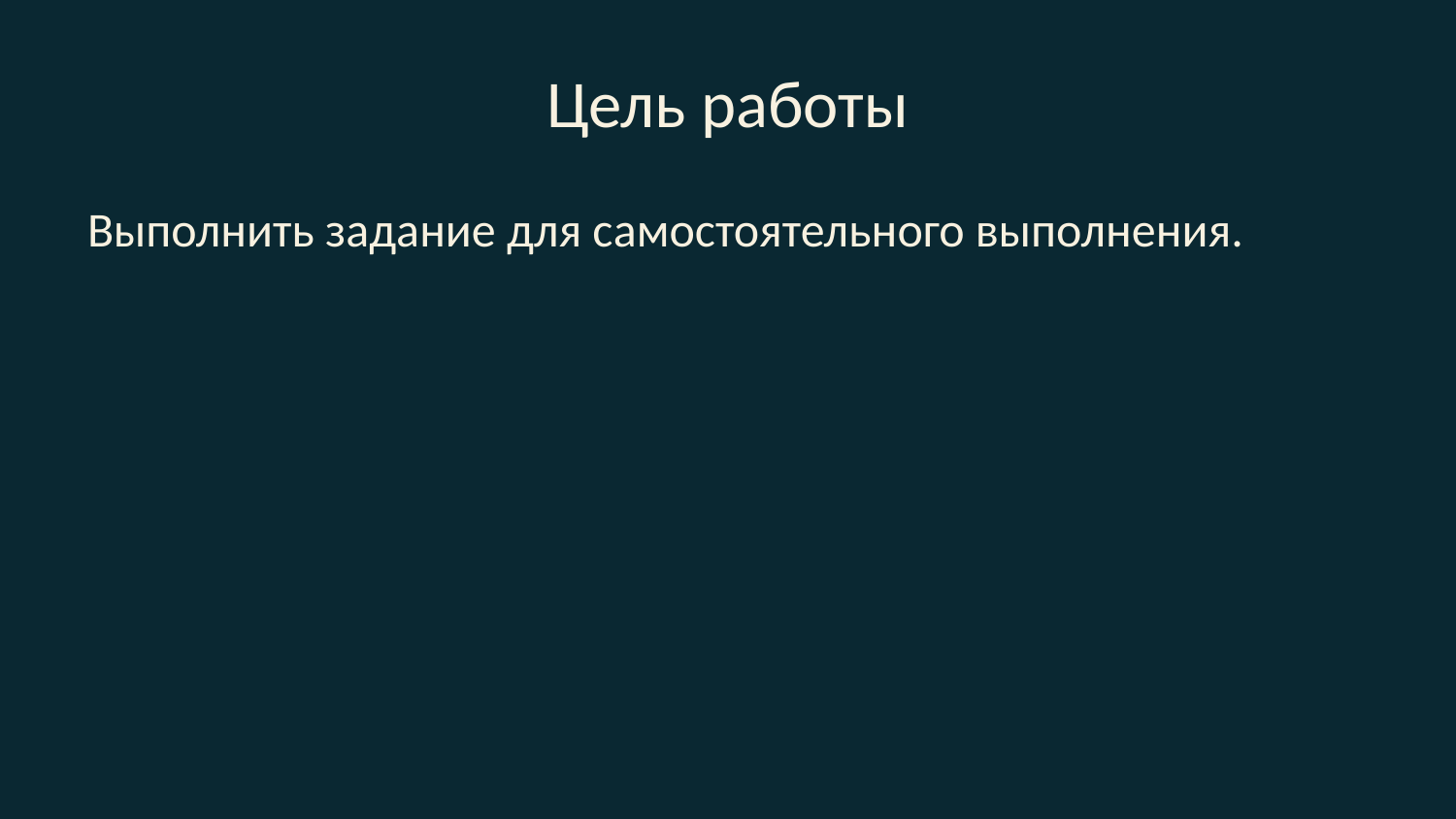

# Цель работы
Выполнить задание для самостоятельного выполнения.